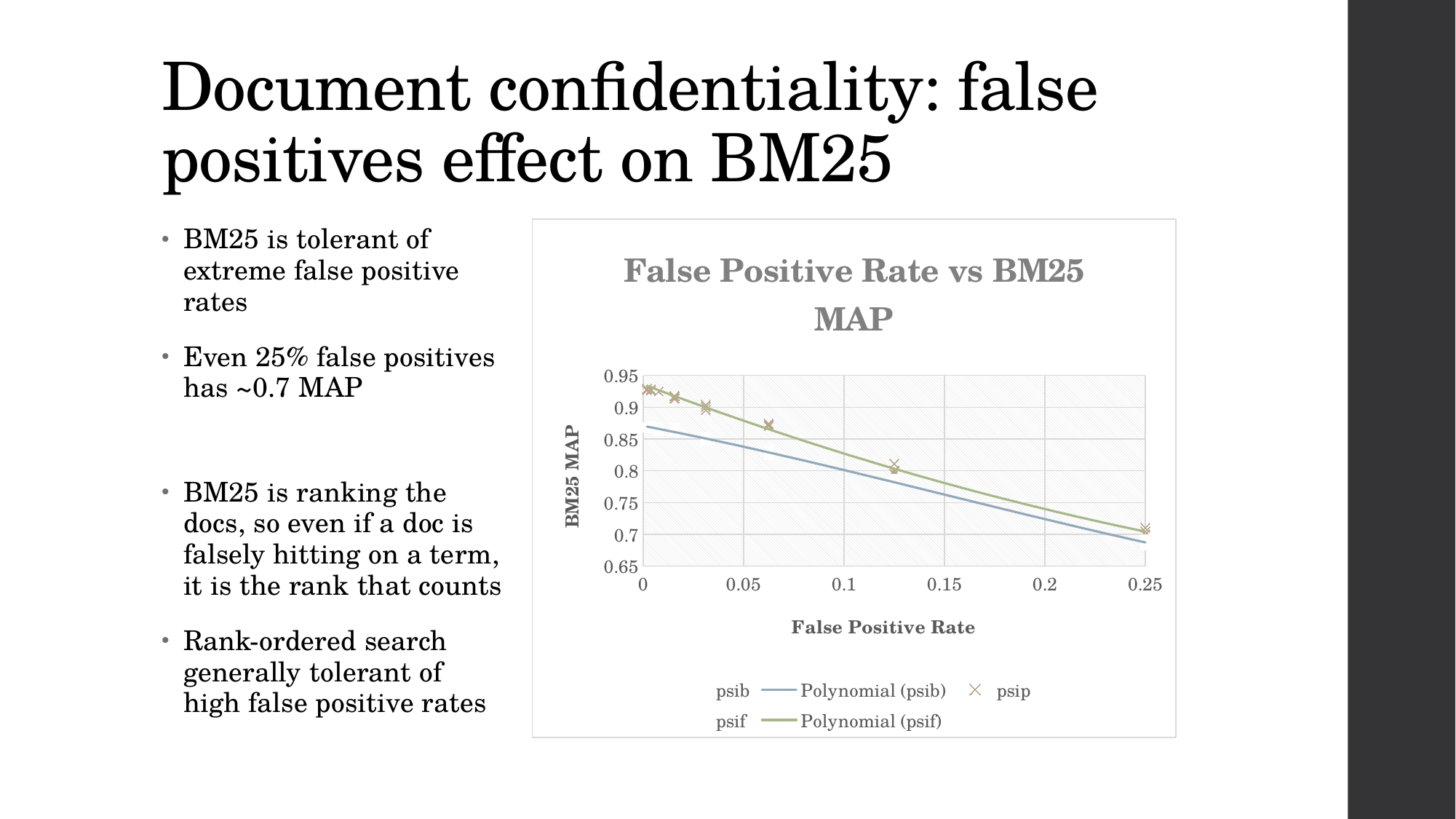

# Document confidentiality: false positives effect on BM25
BM25 is tolerant of
extreme false positive
rates
Even 25% false positives
has ~0.7 MAP

BM25 is ranking the
docs, so even if a doc is
falsely hitting on a term,
it is the rank that counts
Rank-ordered search
generally tolerant of
high false positive rates

### Chart: False Positive Rate vs BM25 MAP

| Category |  |  |  |
|---|---|---|---|